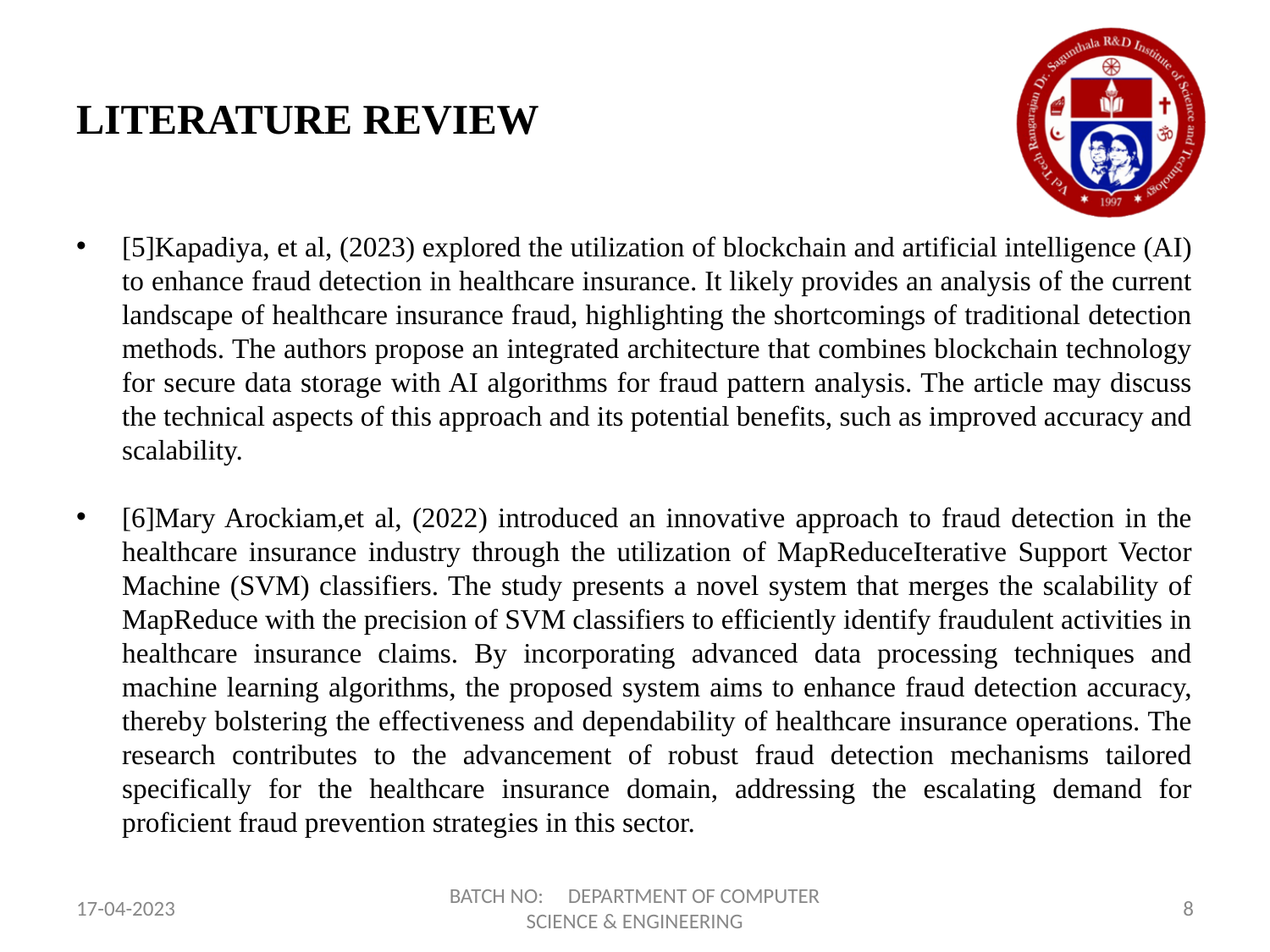

# LITERATURE REVIEW
[5]Kapadiya, et al, (2023) explored the utilization of blockchain and artificial intelligence (AI) to enhance fraud detection in healthcare insurance. It likely provides an analysis of the current landscape of healthcare insurance fraud, highlighting the shortcomings of traditional detection methods. The authors propose an integrated architecture that combines blockchain technology for secure data storage with AI algorithms for fraud pattern analysis. The article may discuss the technical aspects of this approach and its potential benefits, such as improved accuracy and scalability.

[6]Mary Arockiam,et al, (2022) introduced an innovative approach to fraud detection in the healthcare insurance industry through the utilization of MapReduceIterative Support Vector Machine (SVM) classifiers. The study presents a novel system that merges the scalability of MapReduce with the precision of SVM classifiers to efficiently identify fraudulent activities in healthcare insurance claims. By incorporating advanced data processing techniques and machine learning algorithms, the proposed system aims to enhance fraud detection accuracy, thereby bolstering the effectiveness and dependability of healthcare insurance operations. The research contributes to the advancement of robust fraud detection mechanisms tailored specifically for the healthcare insurance domain, addressing the escalating demand for proficient fraud prevention strategies in this sector.
17-04-2023
BATCH NO:     DEPARTMENT OF COMPUTER SCIENCE & ENGINEERING
8